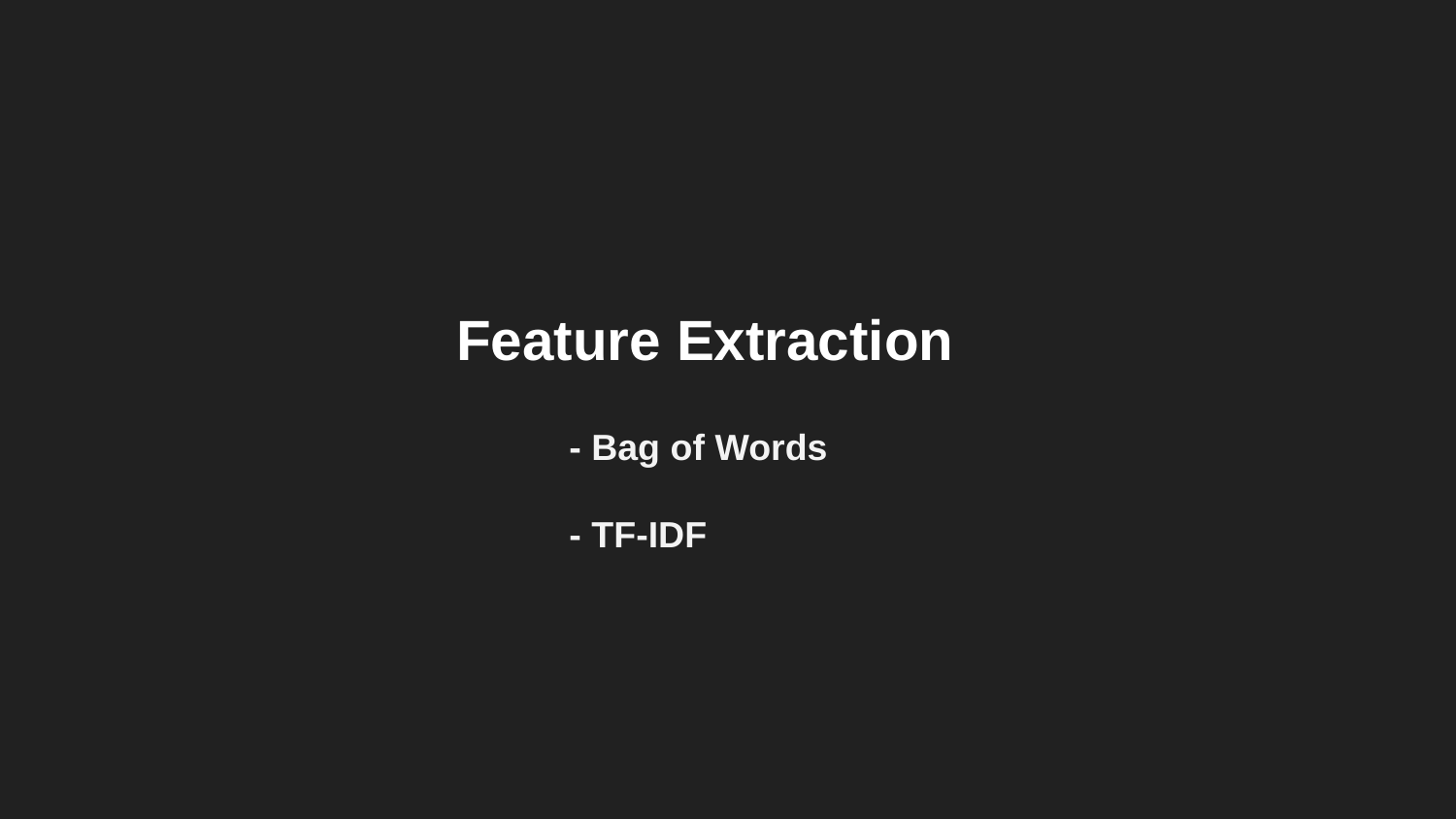

# Feature Extraction
- Bag of Words

- TF-IDF